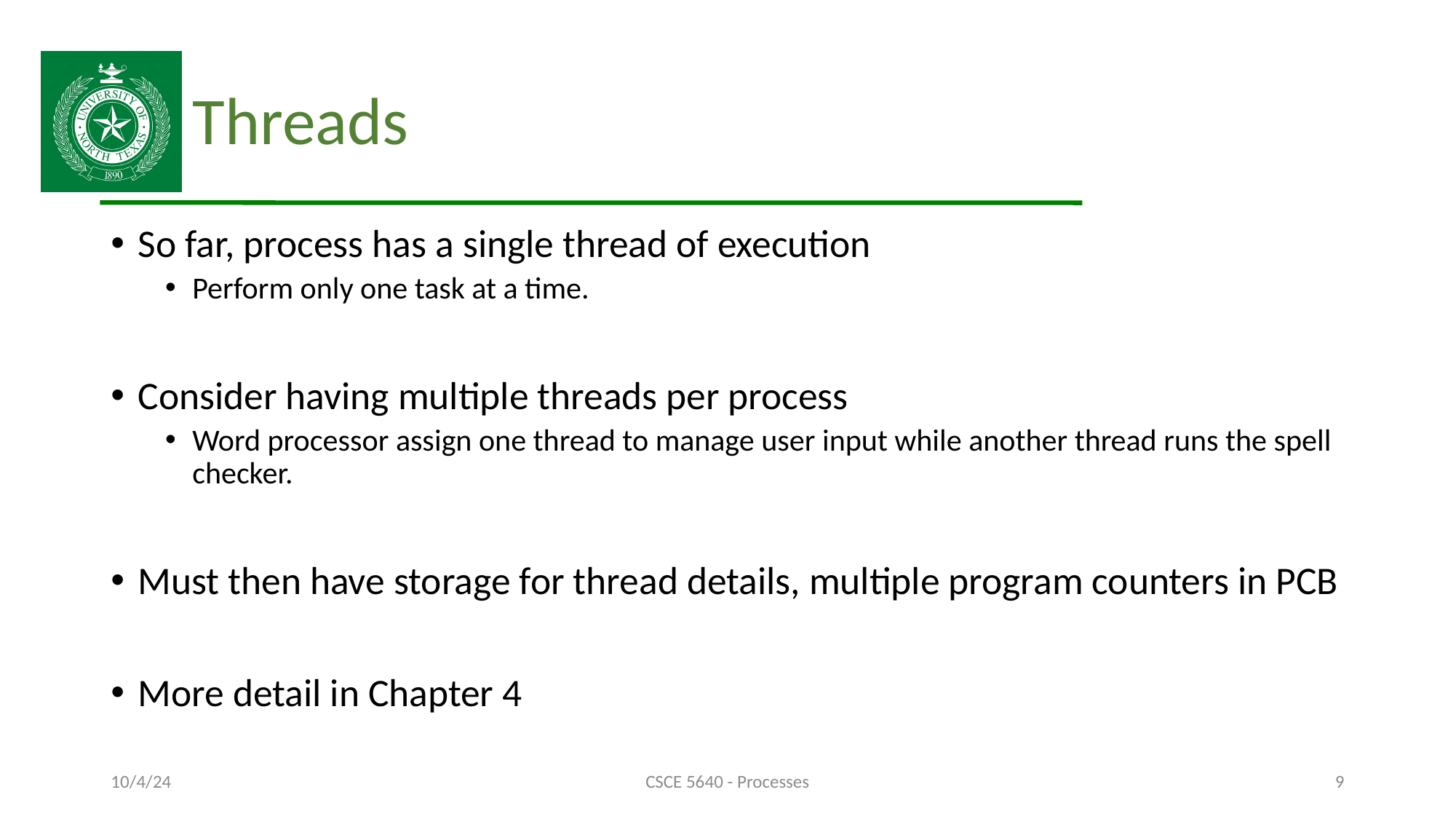

# Threads
So far, process has a single thread of execution
Perform only one task at a time.

Consider having multiple threads per process
Word processor assign one thread to manage user input while another thread runs the spell checker.

Must then have storage for thread details, multiple program counters in PCB

More detail in Chapter 4
10/4/24
CSCE 5640 - Processes
9